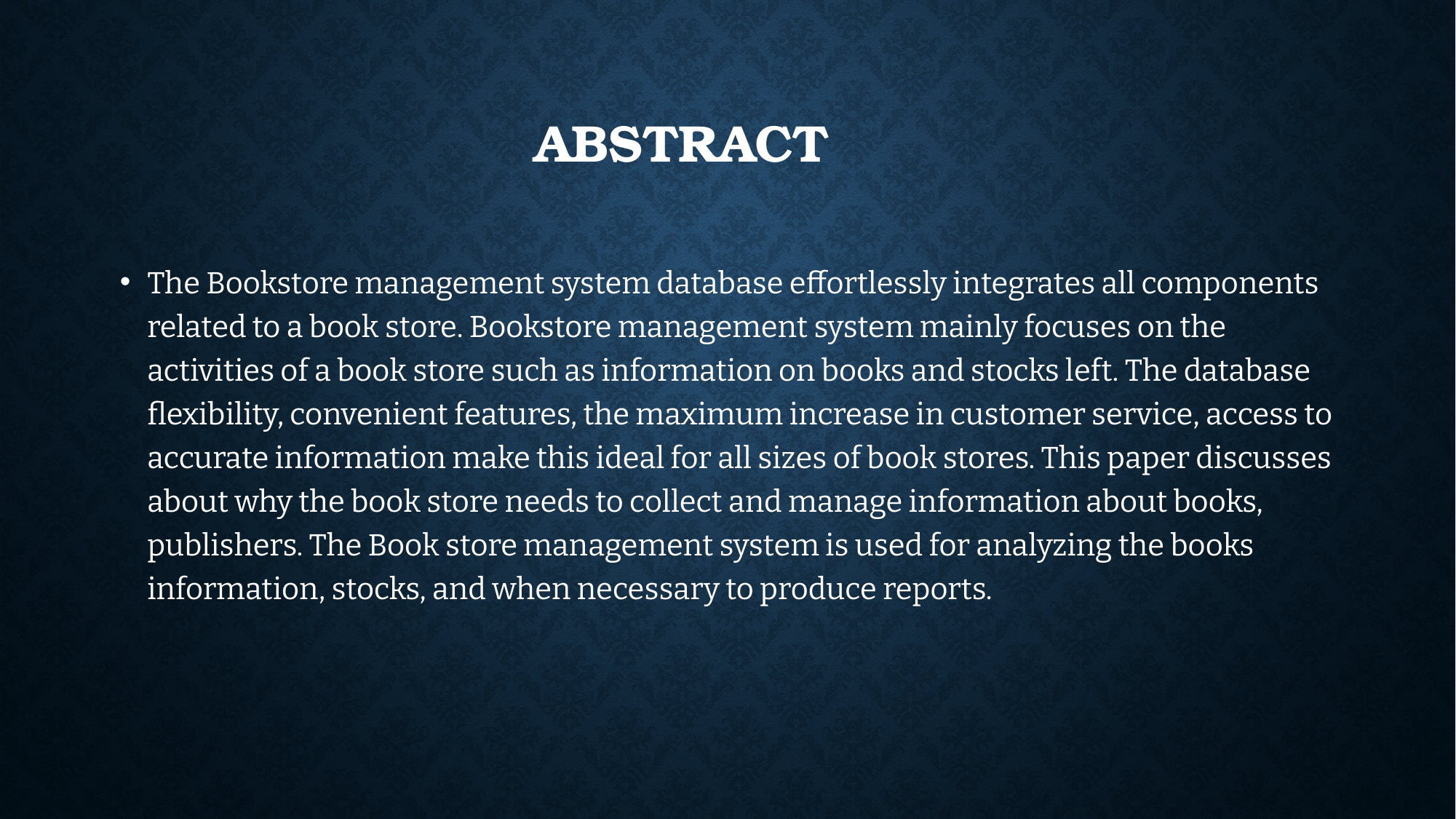

# ABSTRACT
The Bookstore management system database effortlessly integrates all components related to a book store. Bookstore management system mainly focuses on the activities of a book store such as information on books and stocks left. The database flexibility, convenient features, the maximum increase in customer service, access to accurate information make this ideal for all sizes of book stores. This paper discusses about why the book store needs to collect and manage information about books, publishers. The Book store management system is used for analyzing the books information, stocks, and when necessary to produce reports.